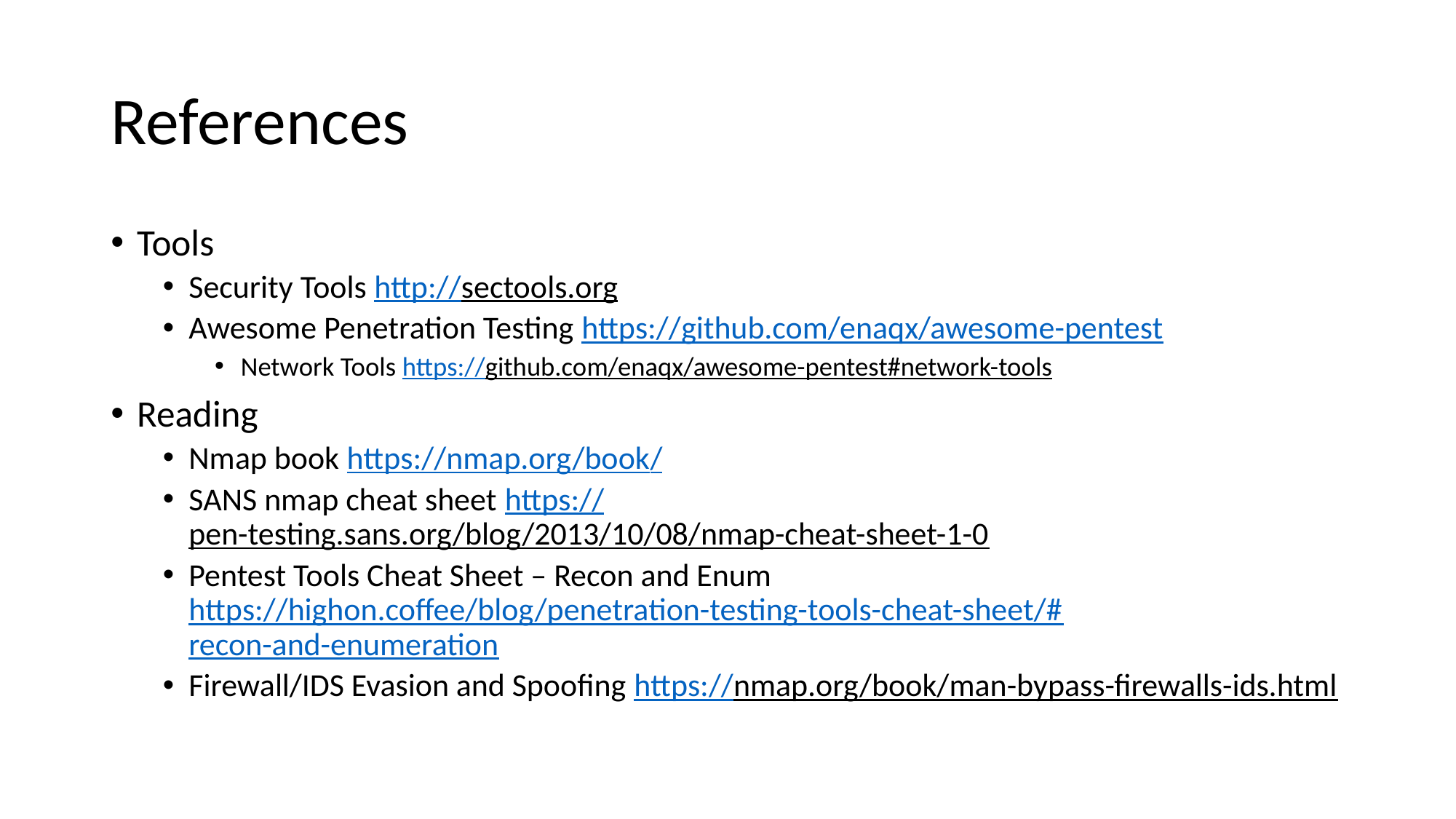

# References
Tools
Security Tools http://sectools.org
Awesome Penetration Testing https://github.com/enaqx/awesome-pentest
Network Tools https://github.com/enaqx/awesome-pentest#network-tools
Reading
Nmap book https://nmap.org/book/
SANS nmap cheat sheet https://pen-testing.sans.org/blog/2013/10/08/nmap-cheat-sheet-1-0
Pentest Tools Cheat Sheet – Recon and Enum https://highon.coffee/blog/penetration-testing-tools-cheat-sheet/#recon-and-enumeration
Firewall/IDS Evasion and Spoofing https://nmap.org/book/man-bypass-firewalls-ids.html